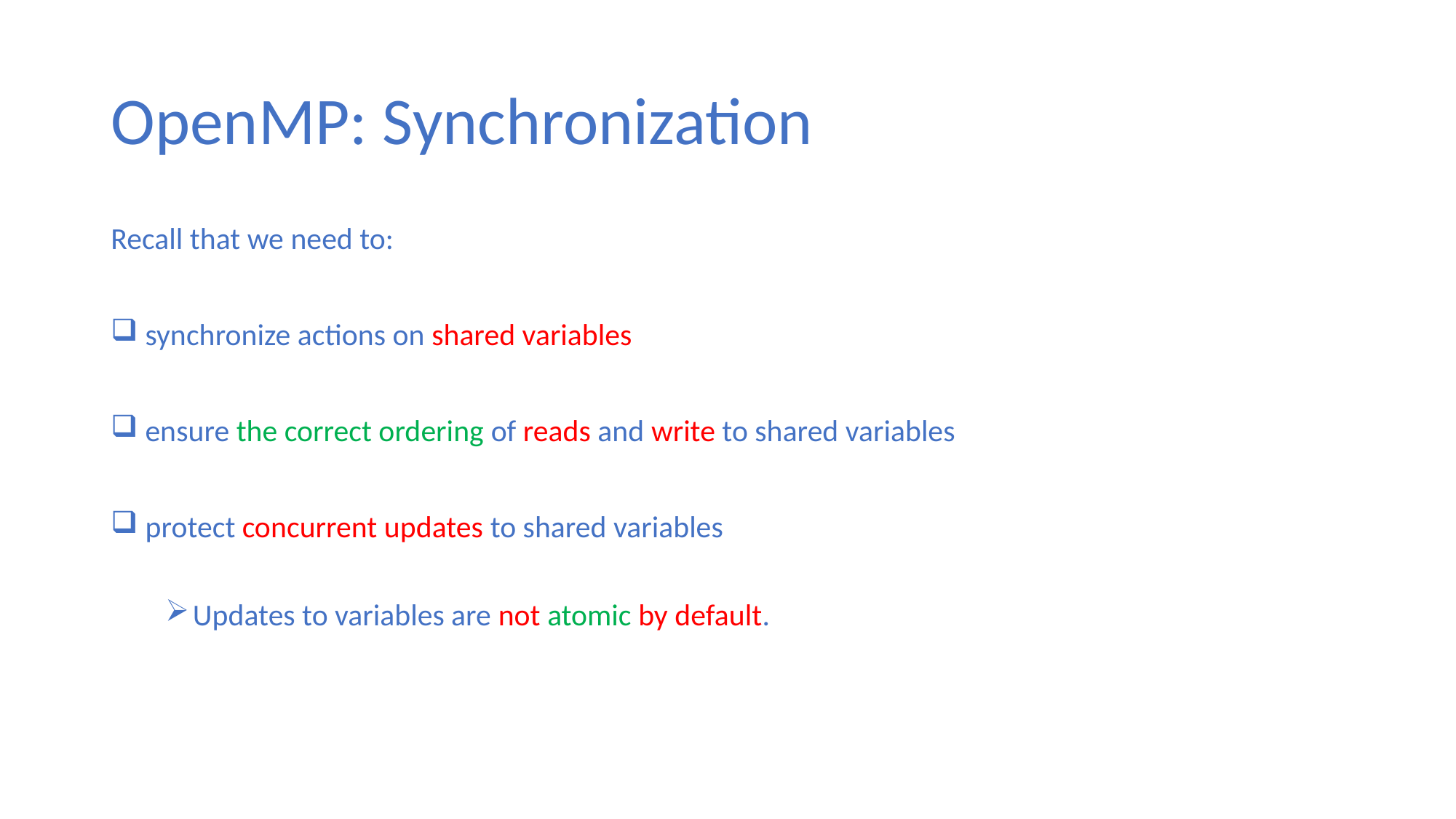

# OpenMP: Synchronization
Recall that we need to:

 synchronize actions on shared variables

 ensure the correct ordering of reads and write to shared variables

 protect concurrent updates to shared variables

Updates to variables are not atomic by default.